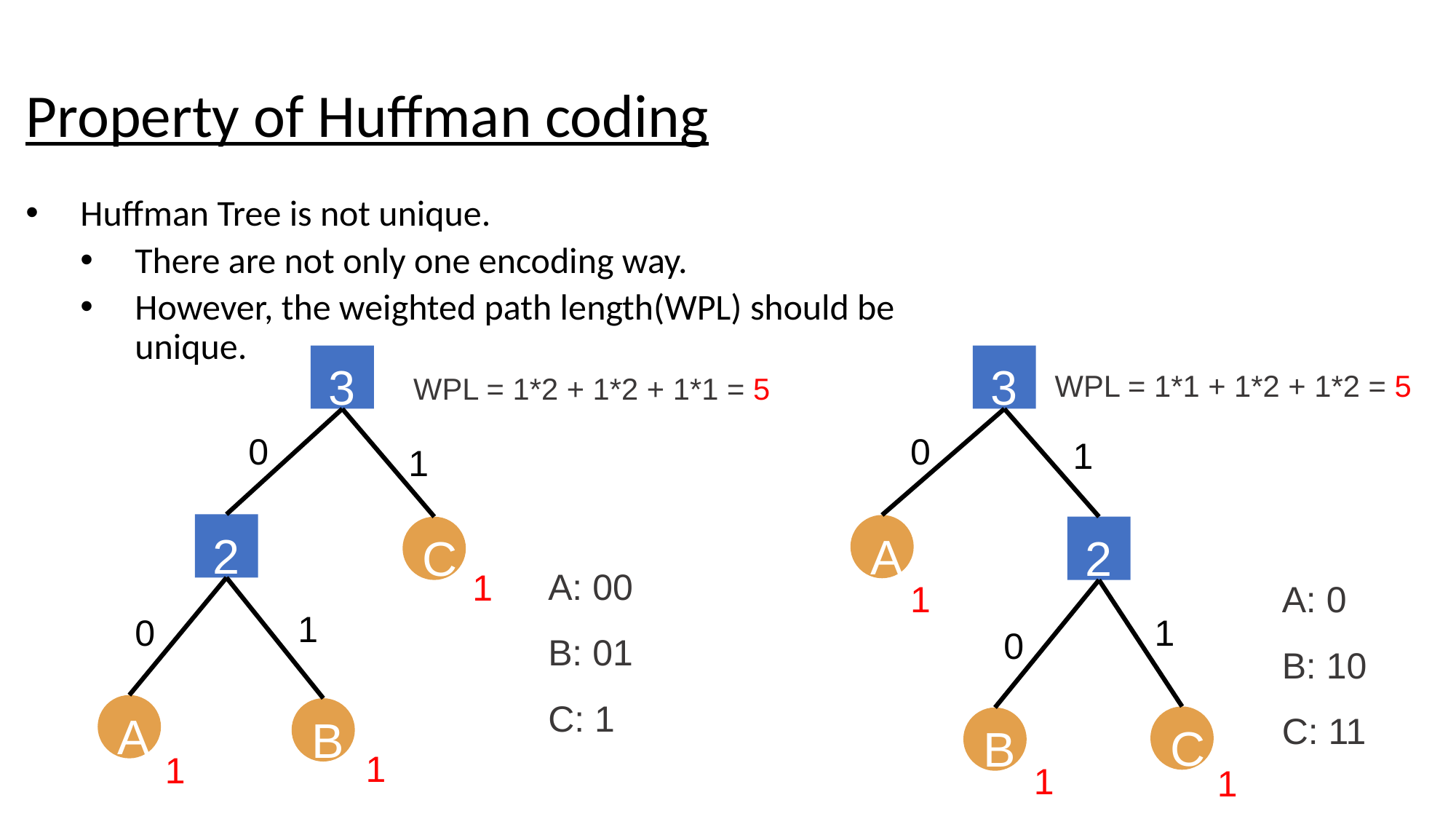

# Property of Huffman coding
Huffman Tree is not unique.
There are not only one encoding way.
However, the weighted path length(WPL) should be unique.

3
3
WPL = 1*1 + 1*2 + 1*2 = 5
WPL = 1*2 + 1*2 + 1*1 = 5
0
0
1
1
2
A
2
C
A: 00
B: 01
C: 1
1
1
A: 0
B: 10
C: 11
1
0
1
0
A
B
C
B
1
1
1
1